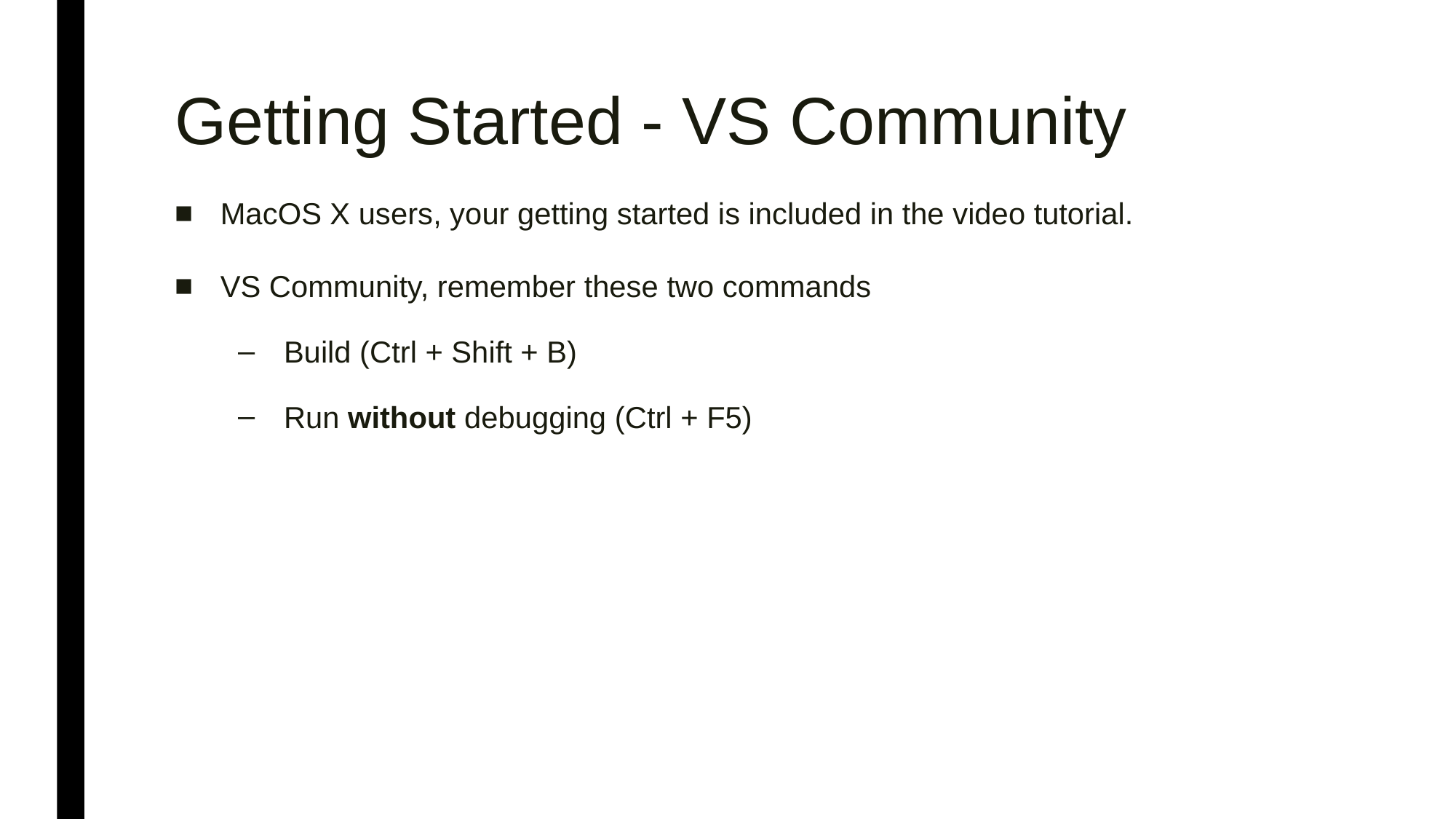

# Getting Started - VS Community
MacOS X users, your getting started is included in the video tutorial.
VS Community, remember these two commands
Build (Ctrl + Shift + B)
Run without debugging (Ctrl + F5)